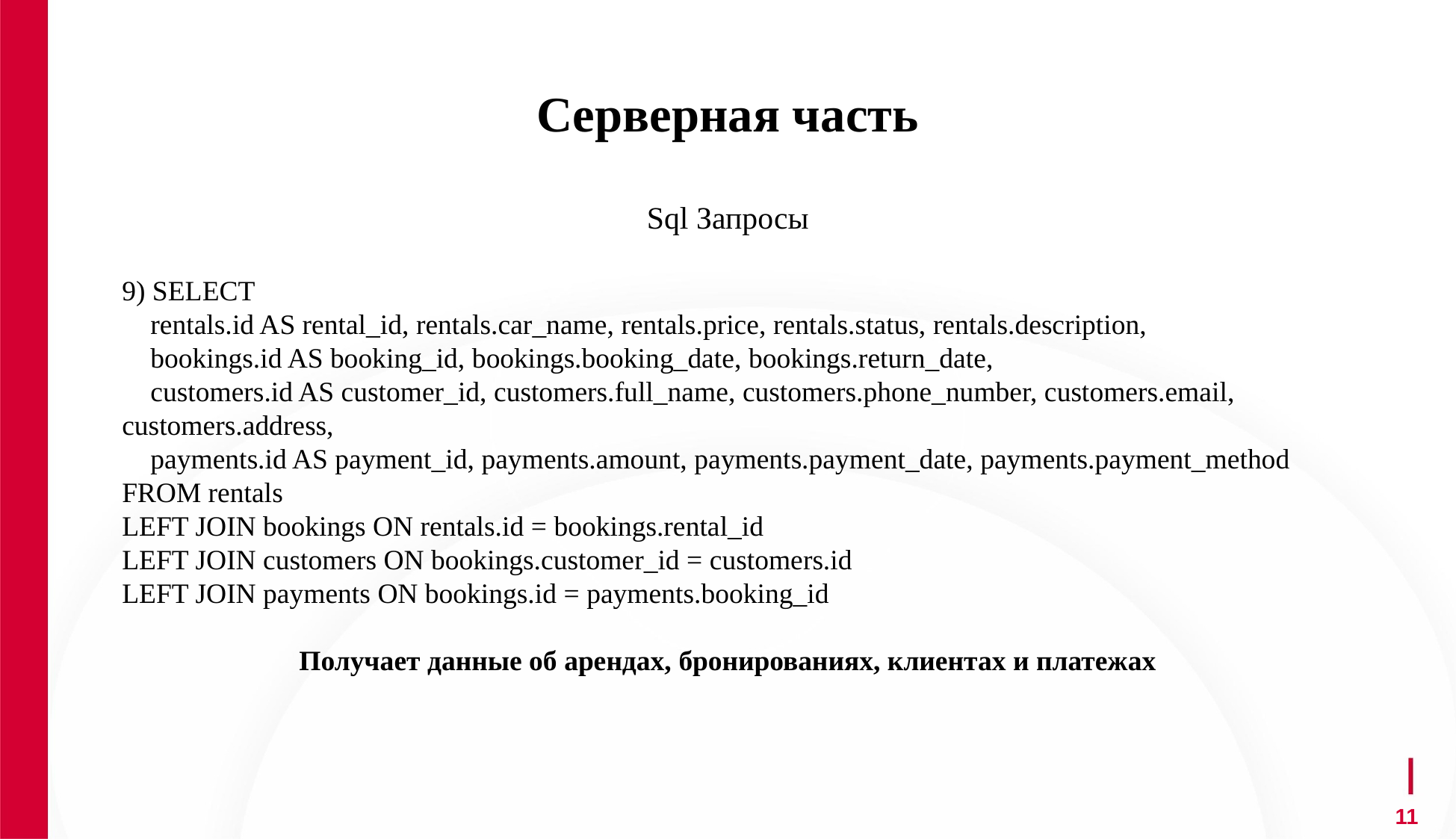

Серверная часть
Sql Запросы

9) SELECT
    rentals.id AS rental_id, rentals.car_name, rentals.price, rentals.status, rentals.description,
    bookings.id AS booking_id, bookings.booking_date, bookings.return_date,
    customers.id AS customer_id, customers.full_name, customers.phone_number, customers.email, customers.address,
    payments.id AS payment_id, payments.amount, payments.payment_date, payments.payment_method
FROM rentals
LEFT JOIN bookings ON rentals.id = bookings.rental_id
LEFT JOIN customers ON bookings.customer_id = customers.id
LEFT JOIN payments ON bookings.id = payments.booking_id

Получает данные об арендах, бронированиях, клиентах и платежах

11